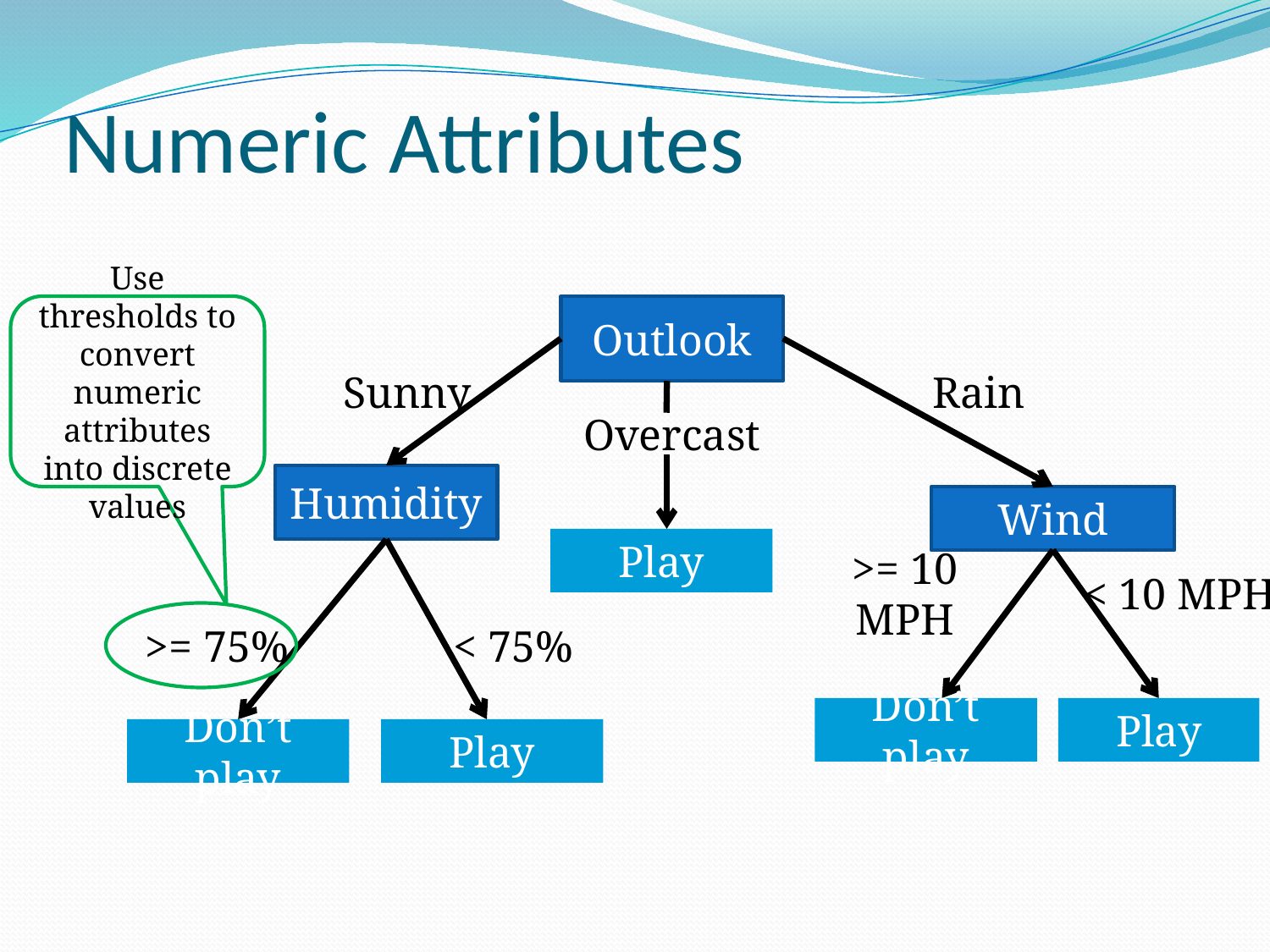

# Numeric Attributes
Use thresholds to convert numeric attributes into discrete values
Outlook
Sunny
Rain
Overcast
Humidity
Wind
Play
>= 10 MPH
< 10 MPH
>= 75%

< 75%
Don’t play
Play
Don’t play
Play